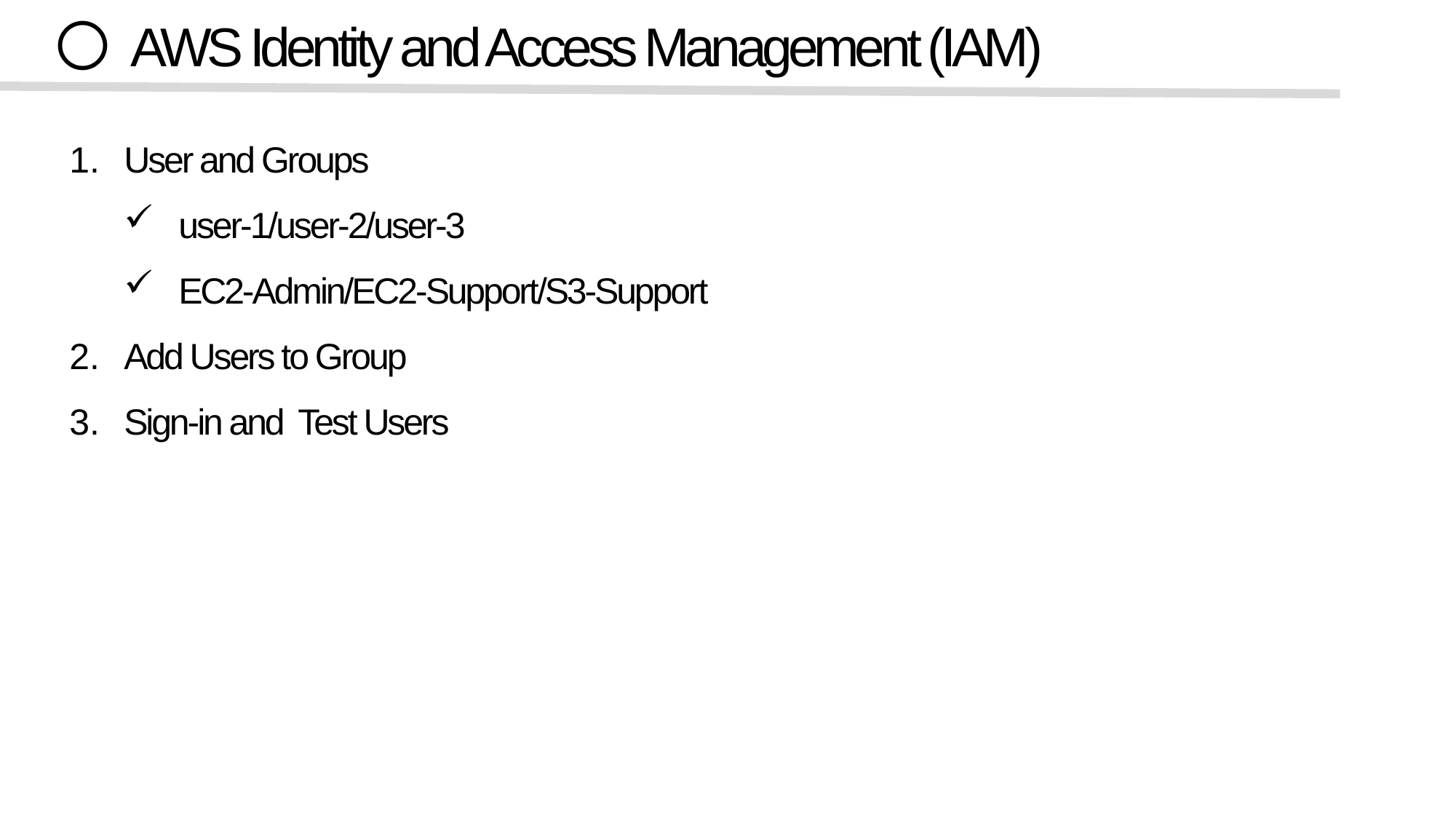

〇 AWS Identity and Access Management (IAM)
User and Groups
user-1/user-2/user-3
EC2-Admin/EC2-Support/S3-Support
Add Users to Group
Sign-in and  Test Users